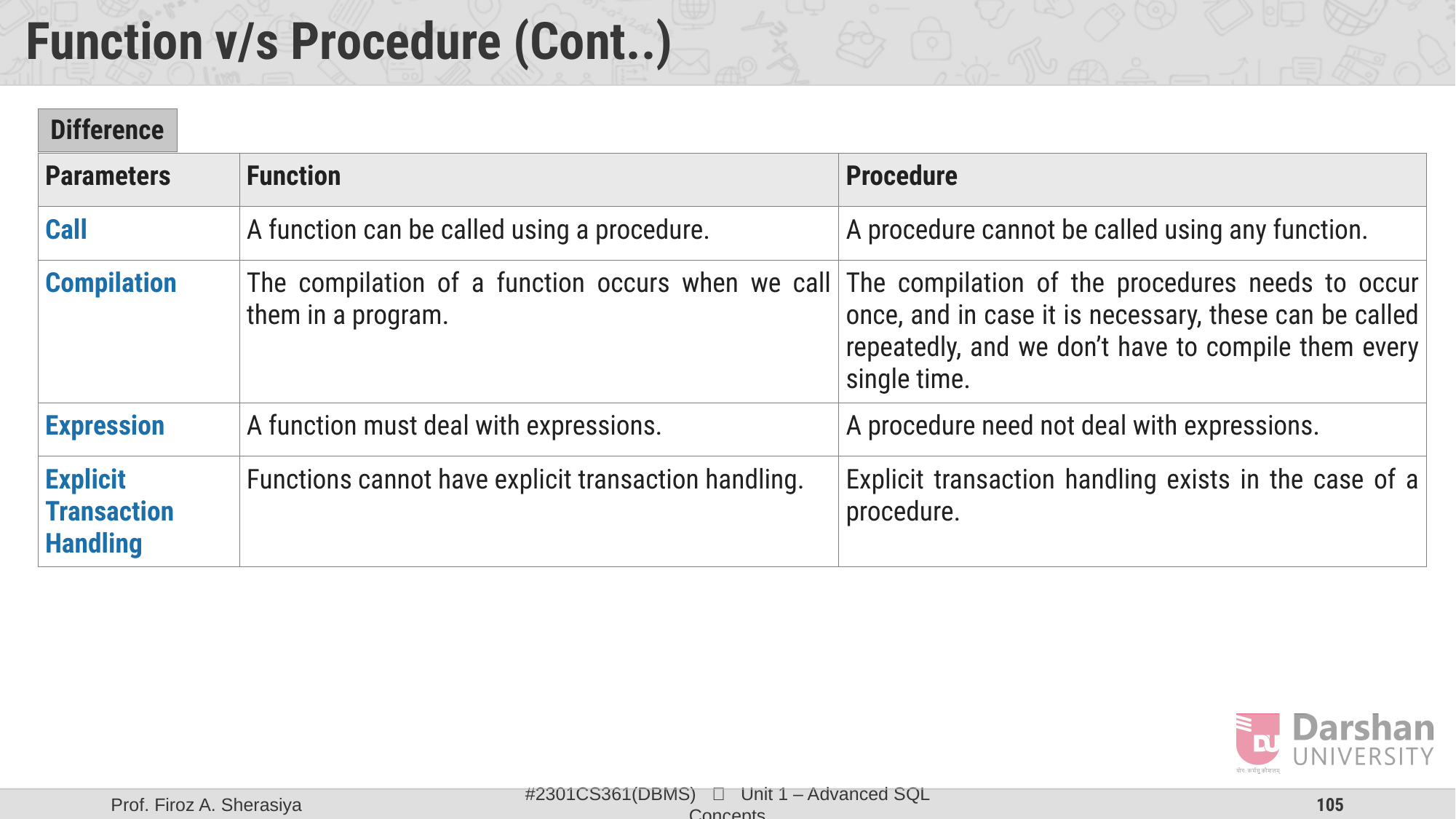

# Function v/s Procedure (Cont..)
| Difference |
| --- |
| Parameters | Function | Procedure |
| --- | --- | --- |
| Call | A function can be called using a procedure. | A procedure cannot be called using any function. |
| Compilation | The compilation of a function occurs when we call them in a program. | The compilation of the procedures needs to occur once, and in case it is necessary, these can be called repeatedly, and we don’t have to compile them every single time. |
| Expression | A function must deal with expressions. | A procedure need not deal with expressions. |
| Explicit Transaction Handling | Functions cannot have explicit transaction handling. | Explicit transaction handling exists in the case of a procedure. |